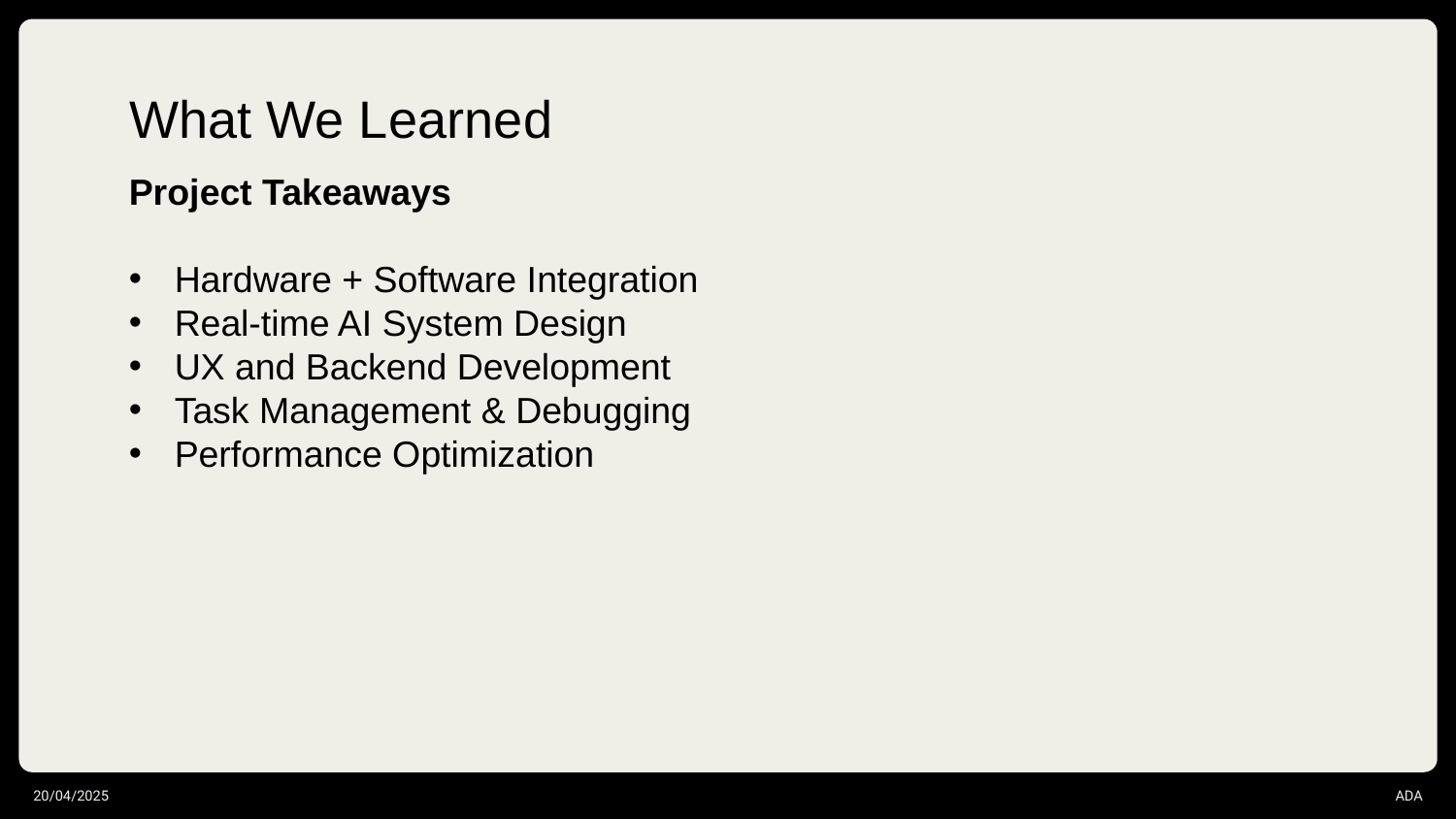

# What We Learned
Project Takeaways

Hardware + Software Integration
Real-time AI System Design
UX and Backend Development
Task Management & Debugging
Performance Optimization
20/04/2025
ADA